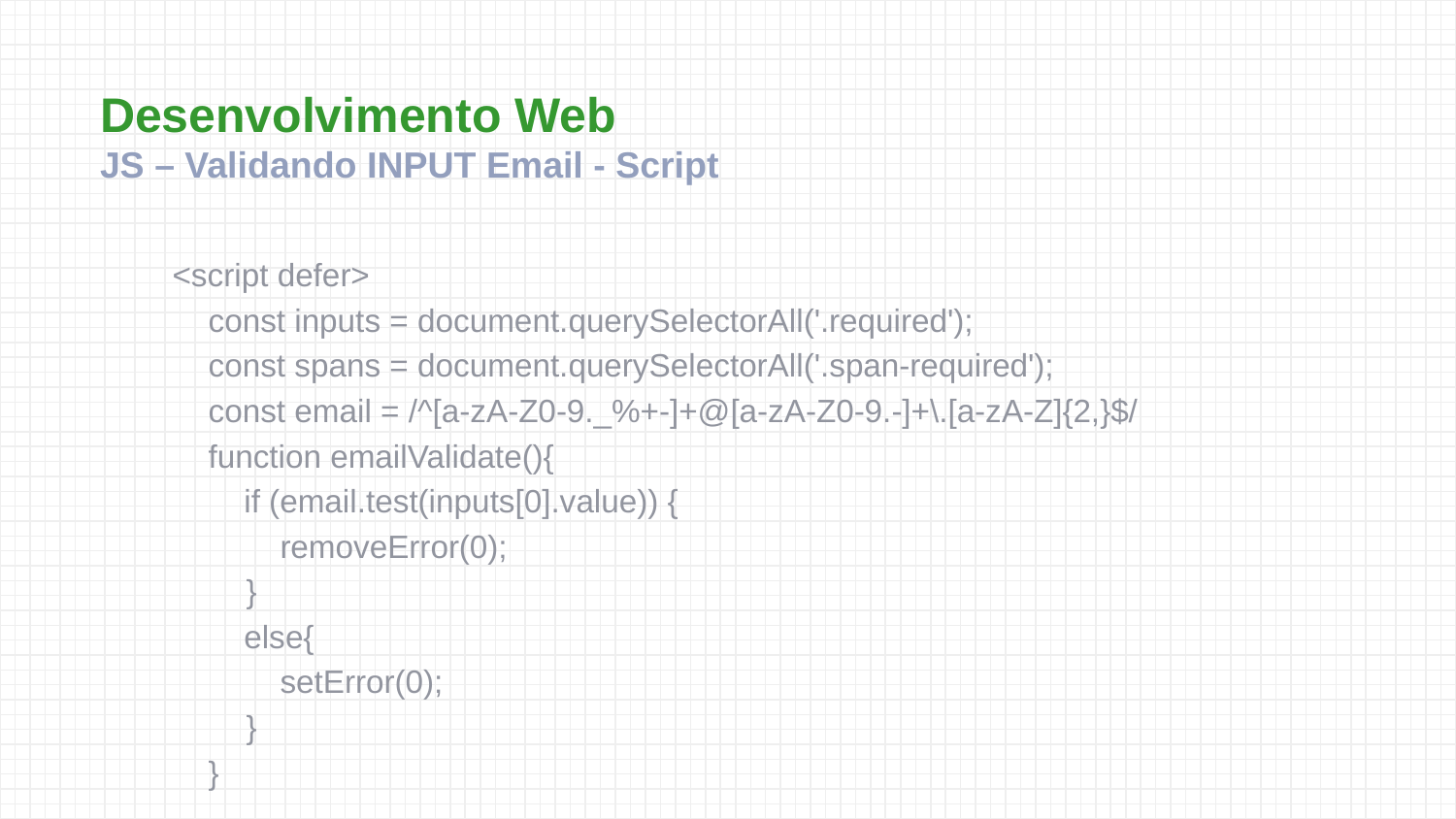

Desenvolvimento Web
JS – Validando INPUT Email - Script

        <script defer>
            const inputs = document.querySelectorAll('.required');
            const spans = document.querySelectorAll('.span-required');
            const email = /^[a-zA-Z0-9._%+-]+@[a-zA-Z0-9.-]+\.[a-zA-Z]{2,}$/
            function emailValidate(){
                if (email.test(inputs[0].value)) {
                    removeError(0);
	}
                else{
                    setError(0);
	}
            }